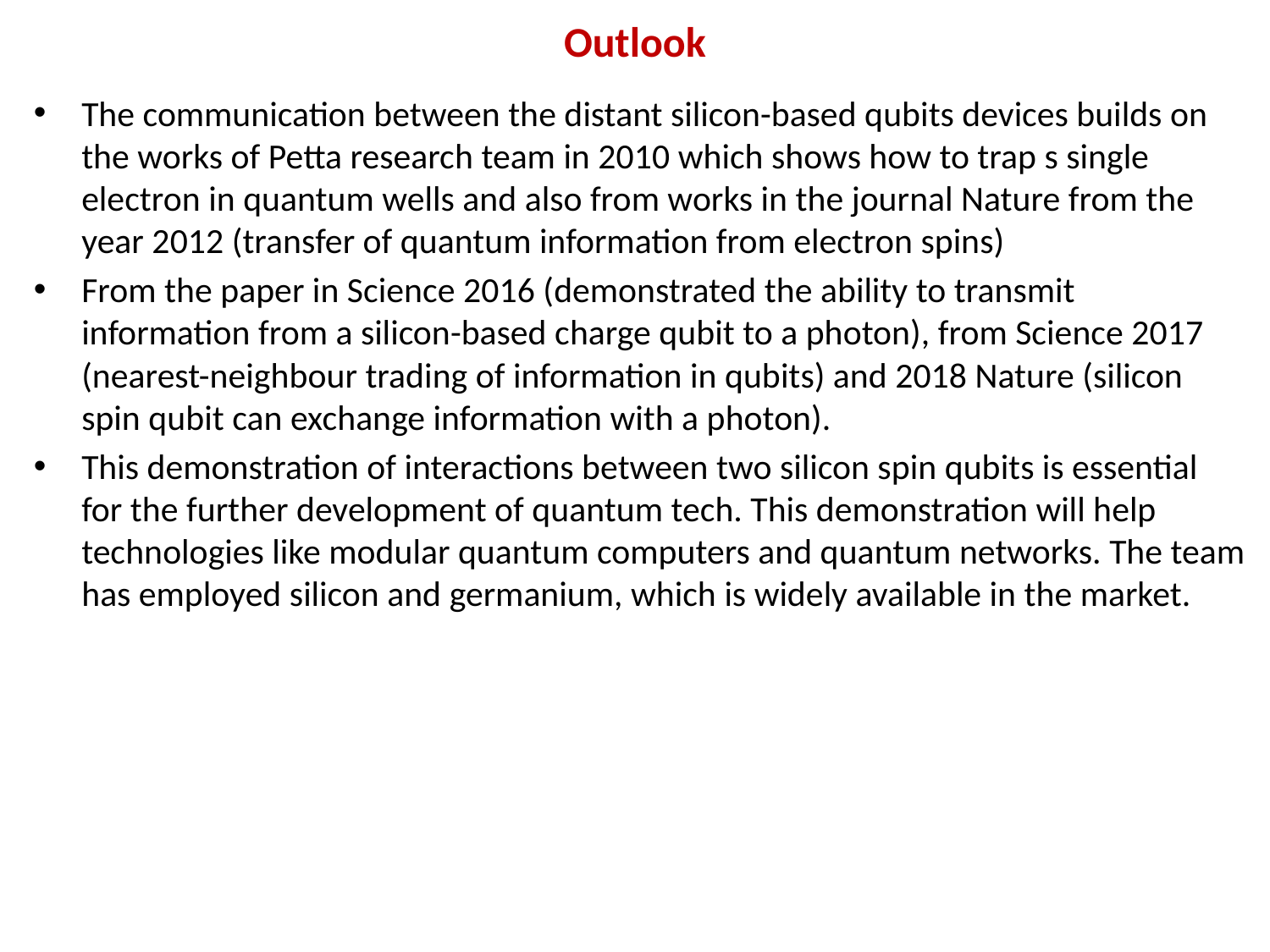

# Outlook
The communication between the distant silicon-based qubits devices builds on the works of Petta research team in 2010 which shows how to trap s single electron in quantum wells and also from works in the journal Nature from the year 2012 (transfer of quantum information from electron spins)
From the paper in Science 2016 (demonstrated the ability to transmit information from a silicon-based charge qubit to a photon), from Science 2017 (nearest-neighbour trading of information in qubits) and 2018 Nature (silicon spin qubit can exchange information with a photon).
This demonstration of interactions between two silicon spin qubits is essential for the further development of quantum tech. This demonstration will help technologies like modular quantum computers and quantum networks. The team has employed silicon and germanium, which is widely available in the market.